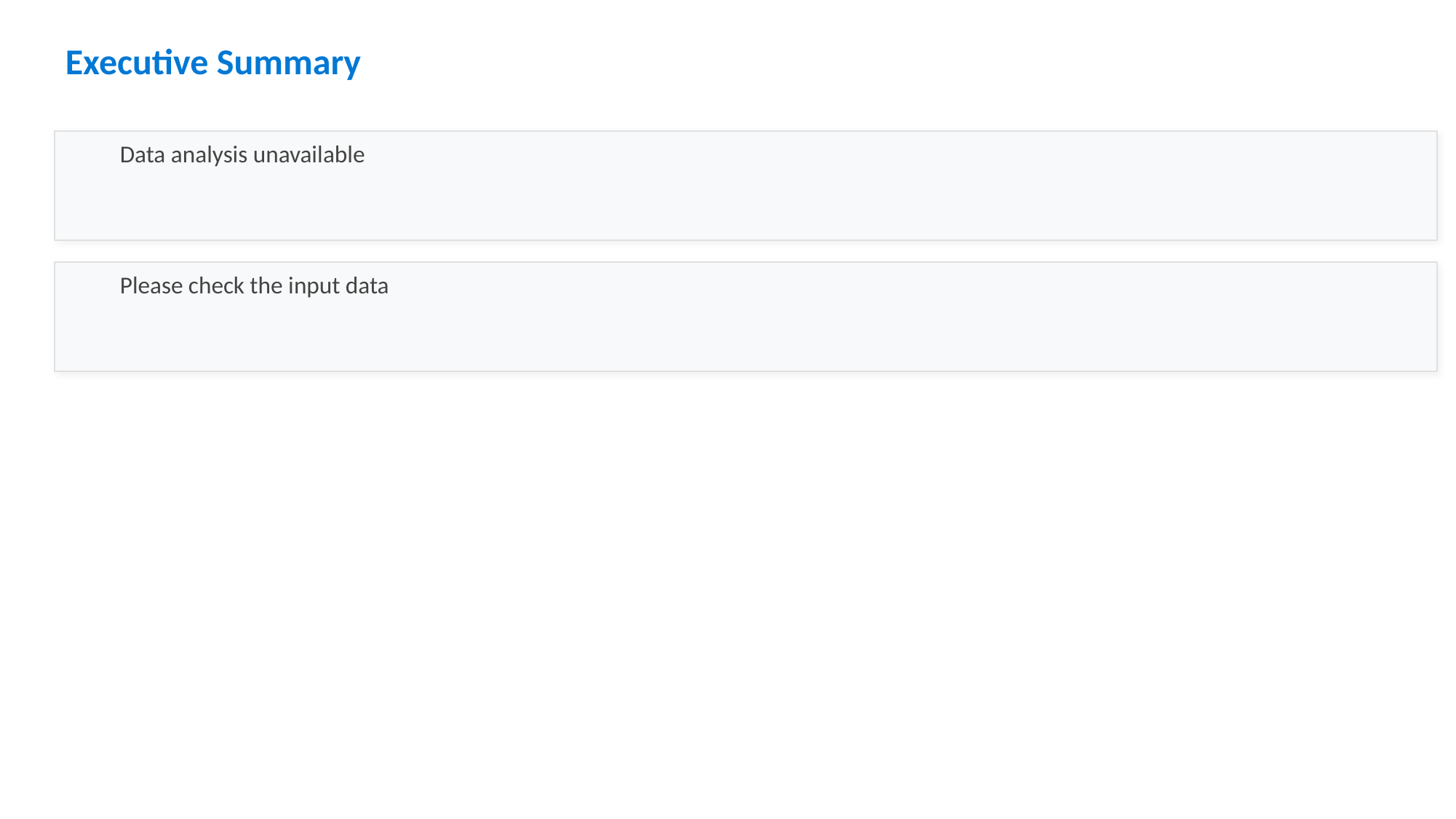

Executive Summary

Data analysis unavailable

Please check the input data